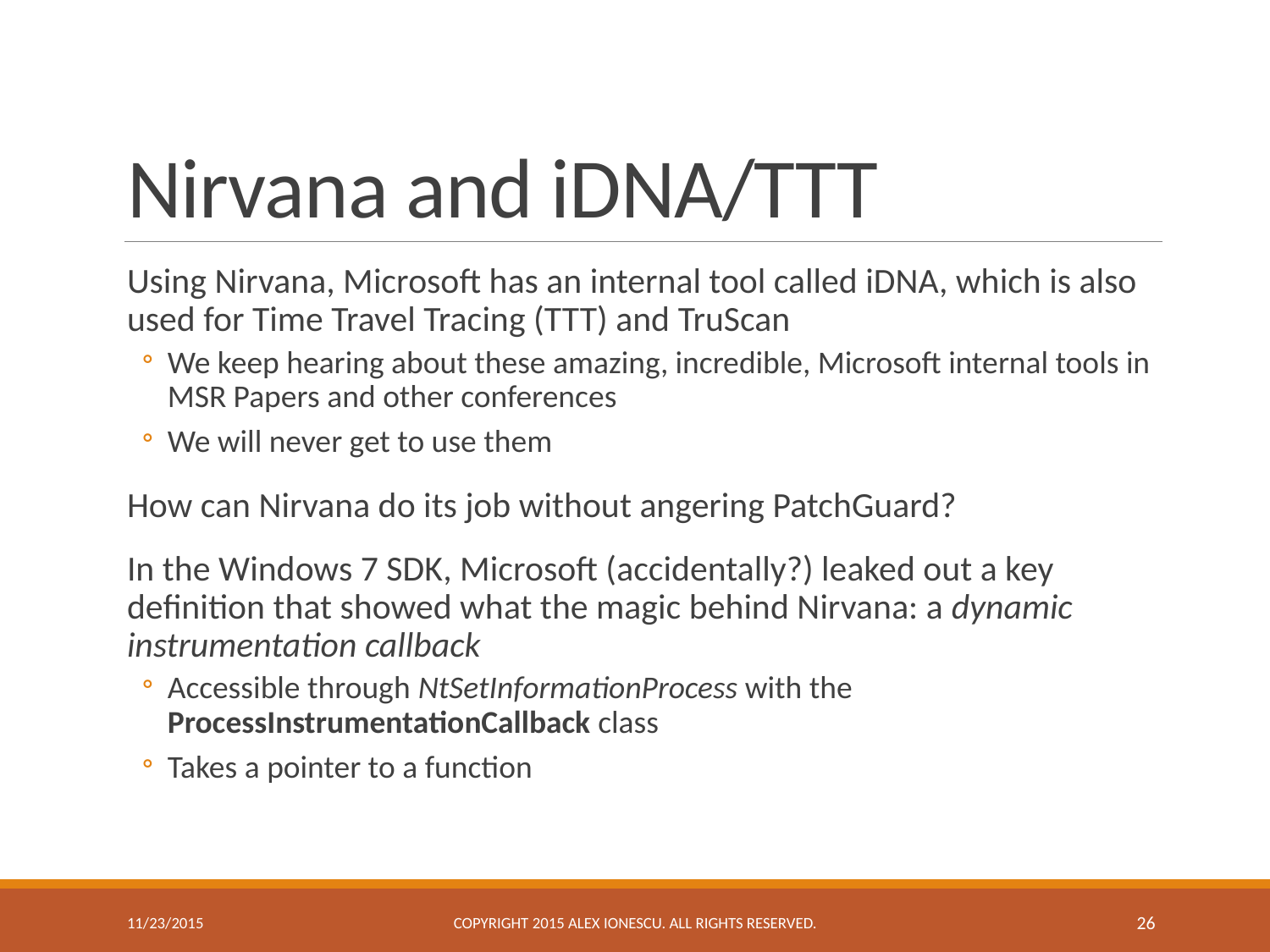

# Nirvana and iDNA/TTT
Using Nirvana, Microsoft has an internal tool called iDNA, which is also used for Time Travel Tracing (TTT) and TruScan
We keep hearing about these amazing, incredible, Microsoft internal tools in MSR Papers and other conferences
We will never get to use them
How can Nirvana do its job without angering PatchGuard?
In the Windows 7 SDK, Microsoft (accidentally?) leaked out a key definition that showed what the magic behind Nirvana: a dynamic instrumentation callback
Accessible through NtSetInformationProcess with the ProcessInstrumentationCallback class
Takes a pointer to a function
11/23/2015
Copyright 2015 ALEX IONESCU. ALL RIGHTS RESERVED.
26